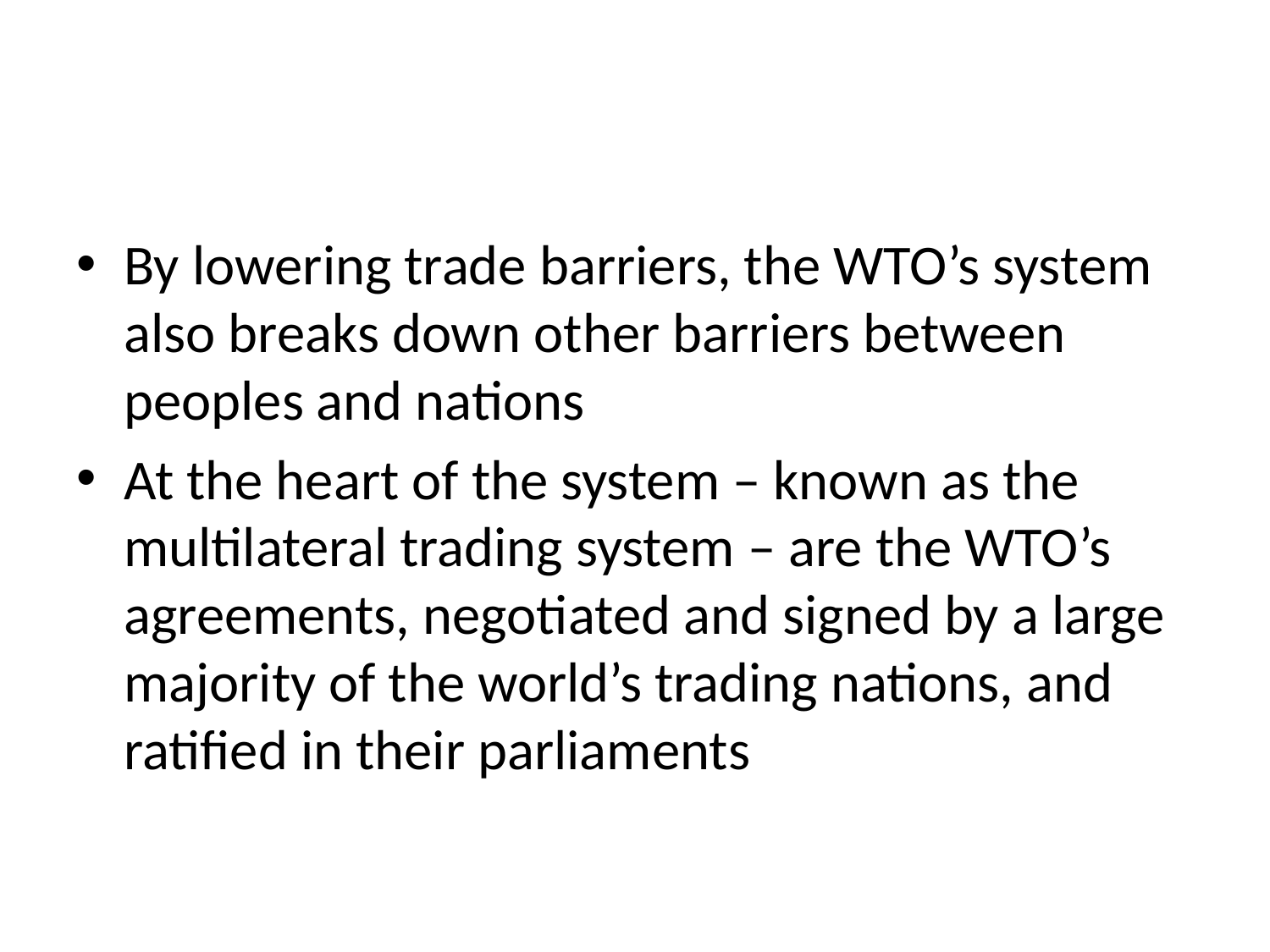

#
By lowering trade barriers, the WTO’s system also breaks down other barriers between peoples and nations
At the heart of the system – known as the multilateral trading system – are the WTO’s agreements, negotiated and signed by a large majority of the world’s trading nations, and ratified in their parliaments